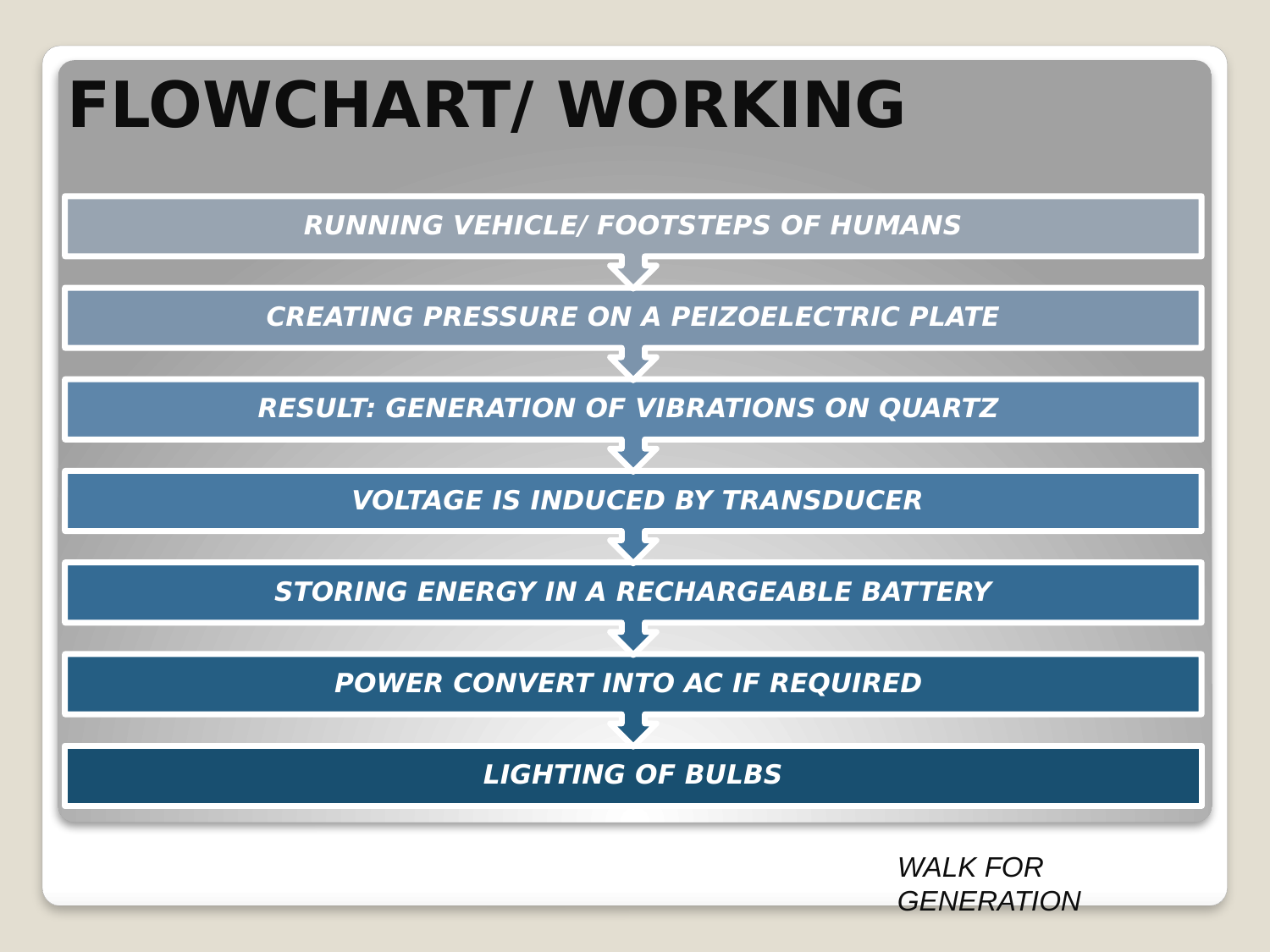

# FLOWCHART/ WORKING
LIGHTING OF BULBS
POWER CONVERT INTO AC IF REQUIRED
STORING ENERGY IN A RECHARGEABLE BATTERY
 VOLTAGE IS INDUCED BY TRANSDUCER
RESULT: GENERATION OF VIBRATIONS ON QUARTZ
CREATING PRESSURE ON A PEIZOELECTRIC PLATE
RUNNING VEHICLE/ FOOTSTEPS OF HUMANS
WALK FOR GENERATION